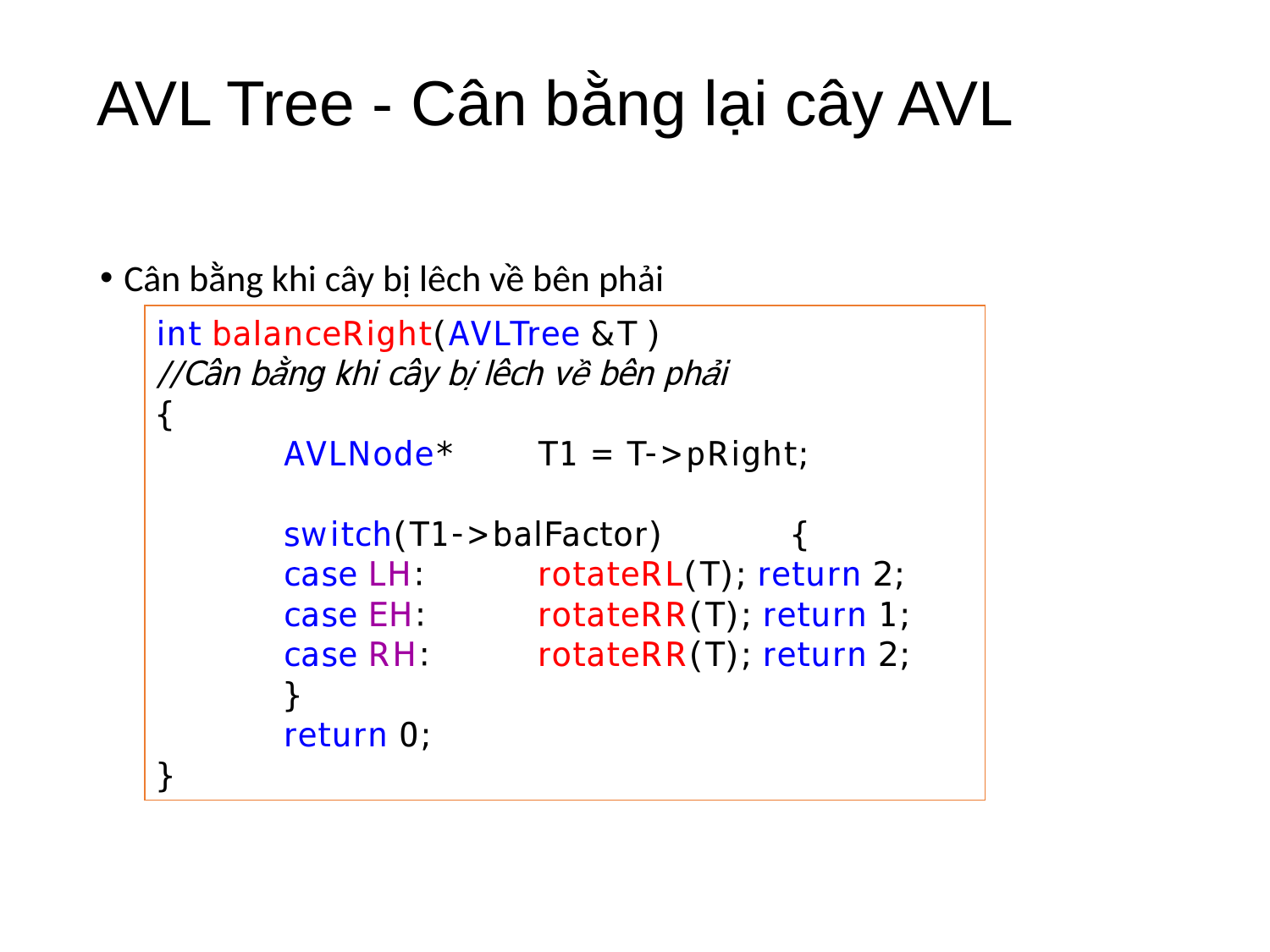

Cân bằng khi cây bị lêch về bên phải
# AVL Tree - Cân bằng lại cây AVL
int balanceRight(AVLTree &T )
//Cân bằng khi cây bị lêch về bên phải
{
	AVLNode*	T1 = T->pRight;

	switch(T1->balFactor)		{
	case LH:	rotateRL(T); return 2;
	case EH:	rotateRR(T); return 1;
	case RH:	rotateRR(T); return 2;
	}
	return 0;
}
44